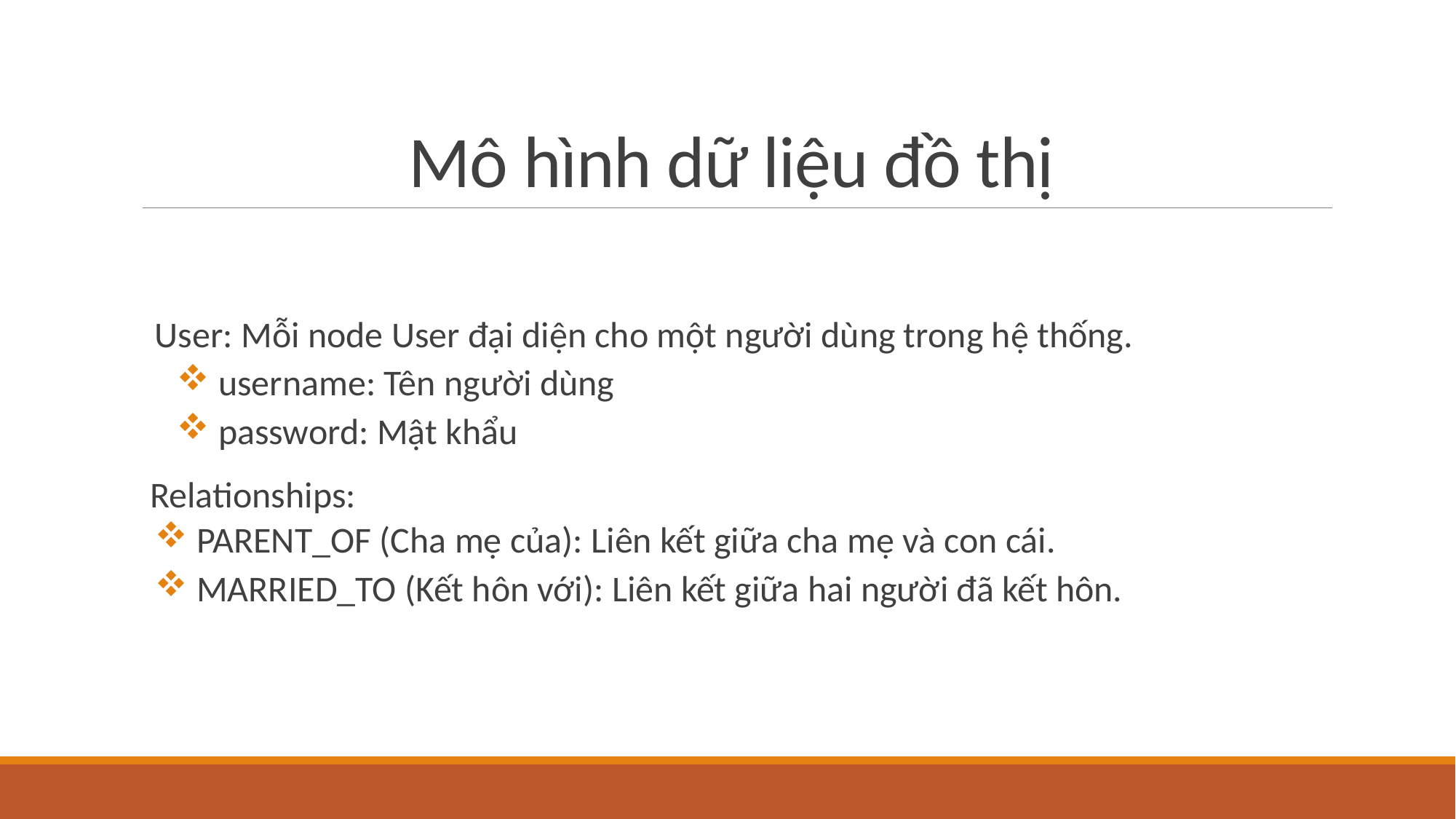

# Mô hình dữ liệu đồ thị

User: Mỗi node User đại diện cho một người dùng trong hệ thống.
 username: Tên người dùng
 password: Mật khẩu
 Relationships:
 PARENT_OF (Cha mẹ của): Liên kết giữa cha mẹ và con cái.
 MARRIED_TO (Kết hôn với): Liên kết giữa hai người đã kết hôn.